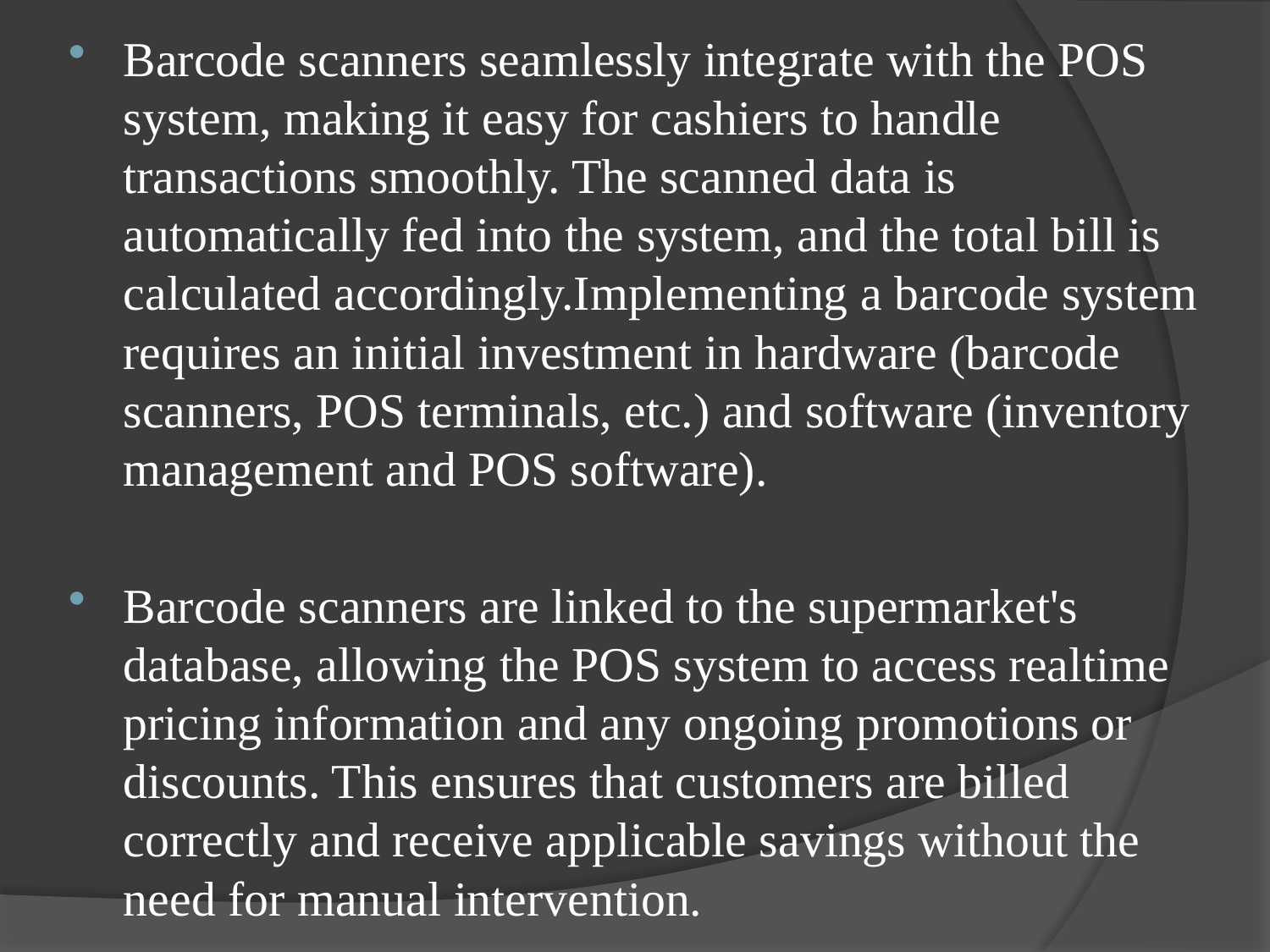

Barcode scanners seamlessly integrate with the POS system, making it easy for cashiers to handle transactions smoothly. The scanned data is automatically fed into the system, and the total bill is calculated accordingly.Implementing a barcode system requires an initial investment in hardware (barcode scanners, POS terminals, etc.) and software (inventory management and POS software).

Barcode scanners are linked to the supermarket's database, allowing the POS system to access realtime pricing information and any ongoing promotions or discounts. This ensures that customers are billed correctly and receive applicable savings without the need for manual intervention.